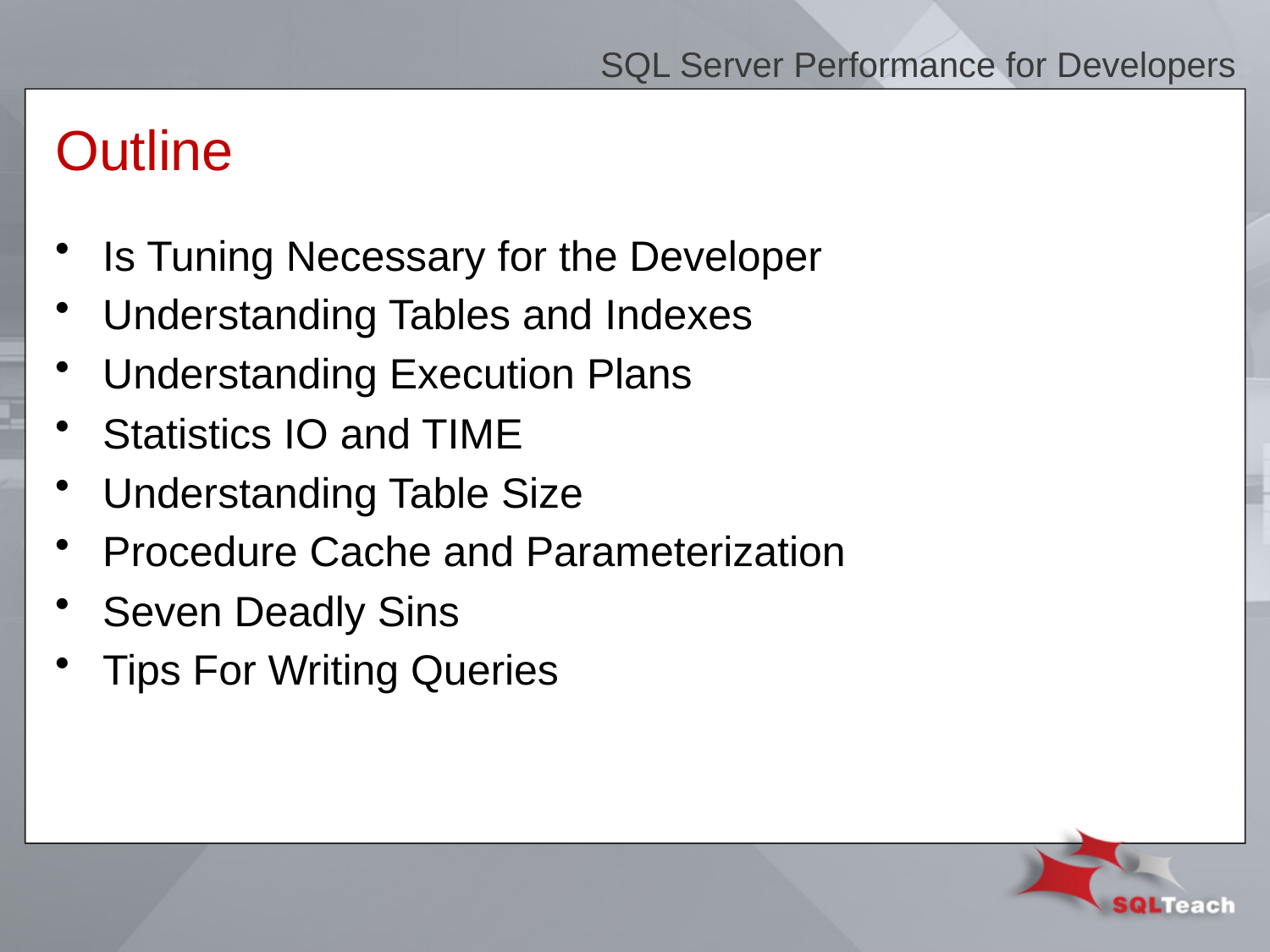

SQL Server Performance for Developers
# Outline
Is Tuning Necessary for the Developer
Understanding Tables and Indexes
Understanding Execution Plans
Statistics IO and TIME
Understanding Table Size
Procedure Cache and Parameterization
Seven Deadly Sins
Tips For Writing Queries